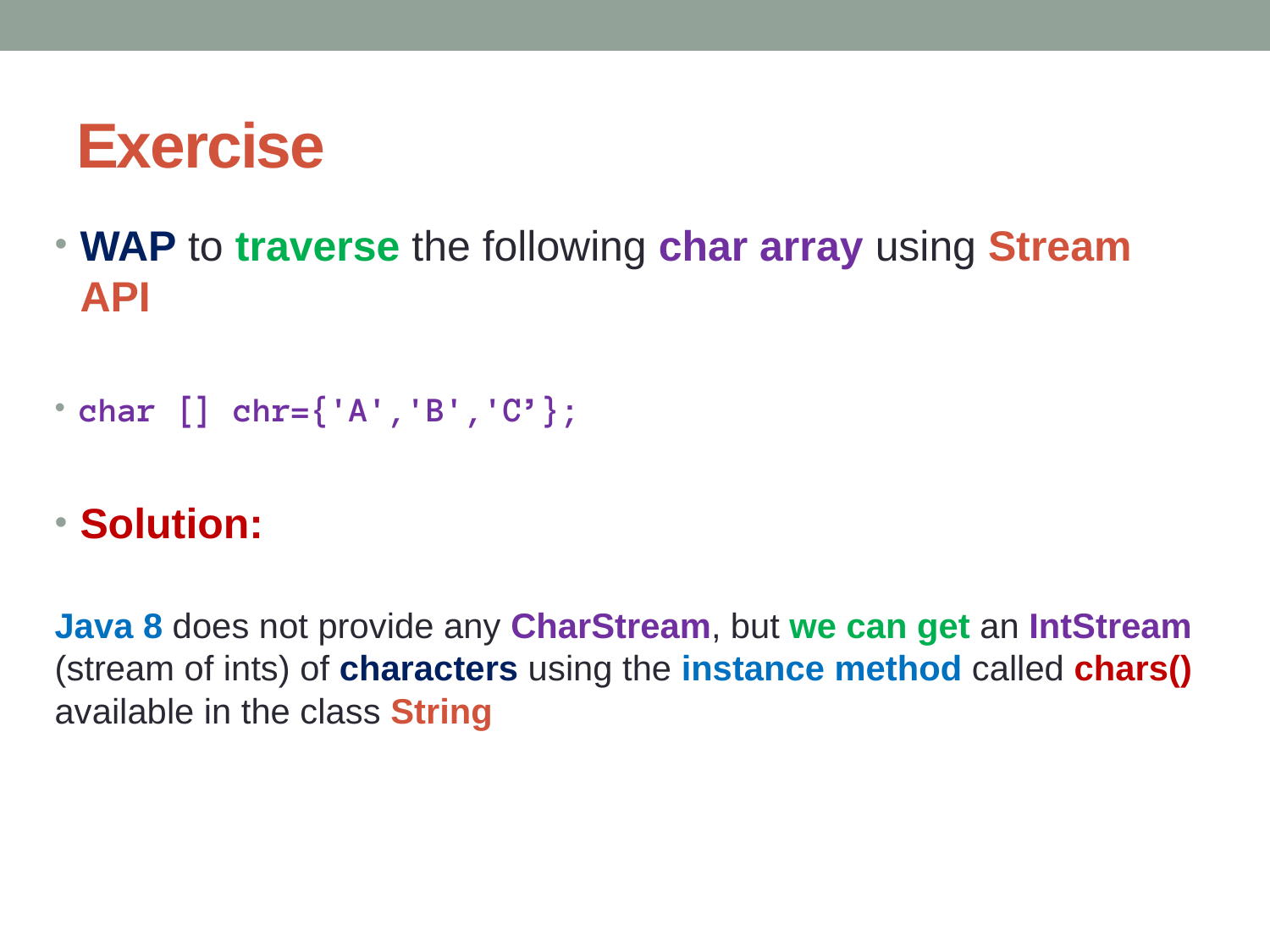

# Exercise
WAP to traverse the following char array using Stream API

char [] chr={'A','B','C’};

Solution:

Java 8 does not provide any CharStream, but we can get an IntStream (stream of ints) of characters using the instance method called chars() available in the class String